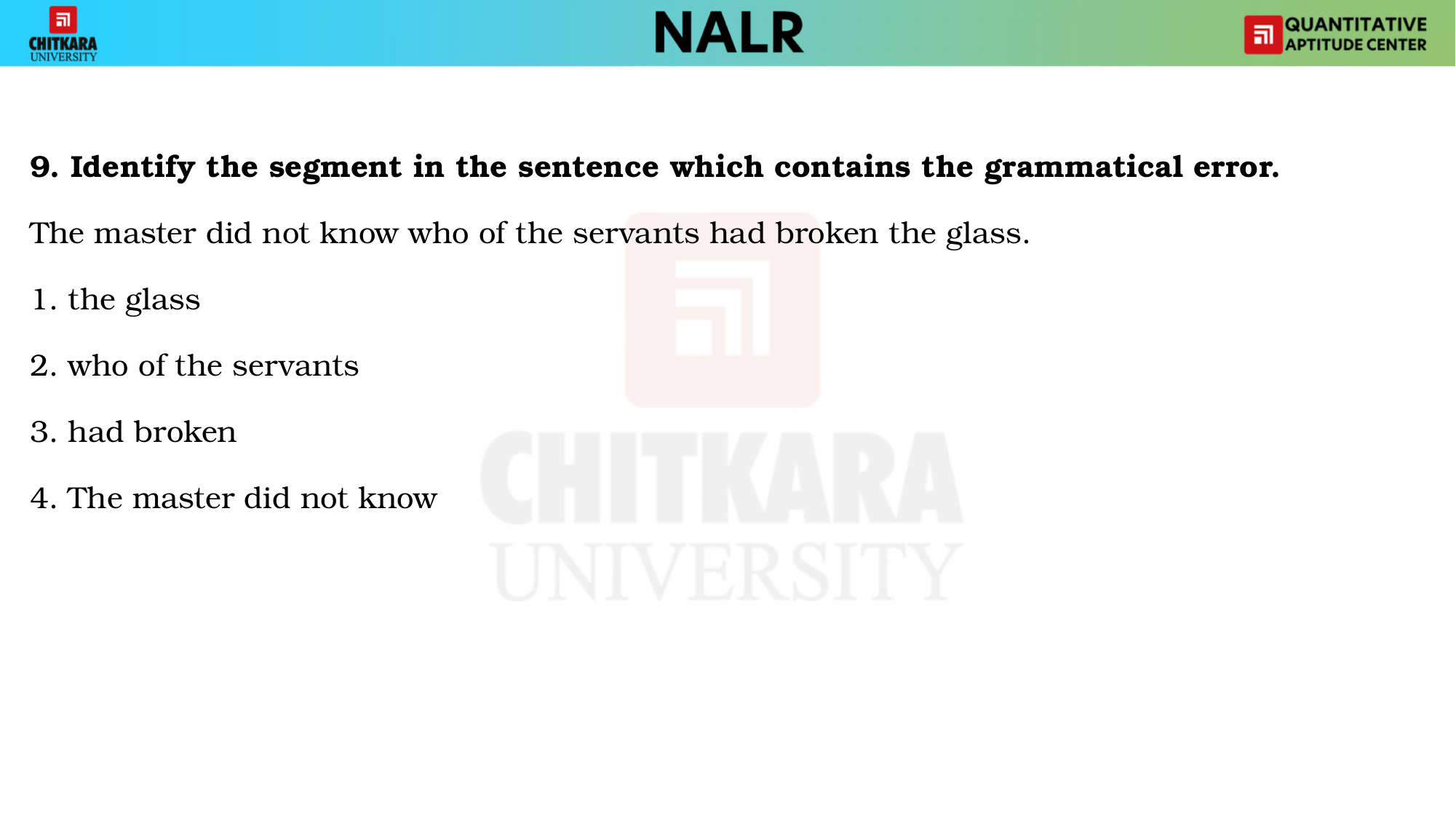

9. Identify the segment in the sentence which contains the grammatical error.
The master did not know who of the servants had broken the glass.
1. the glass
2. who of the servants
3. had broken
4. The master did not know